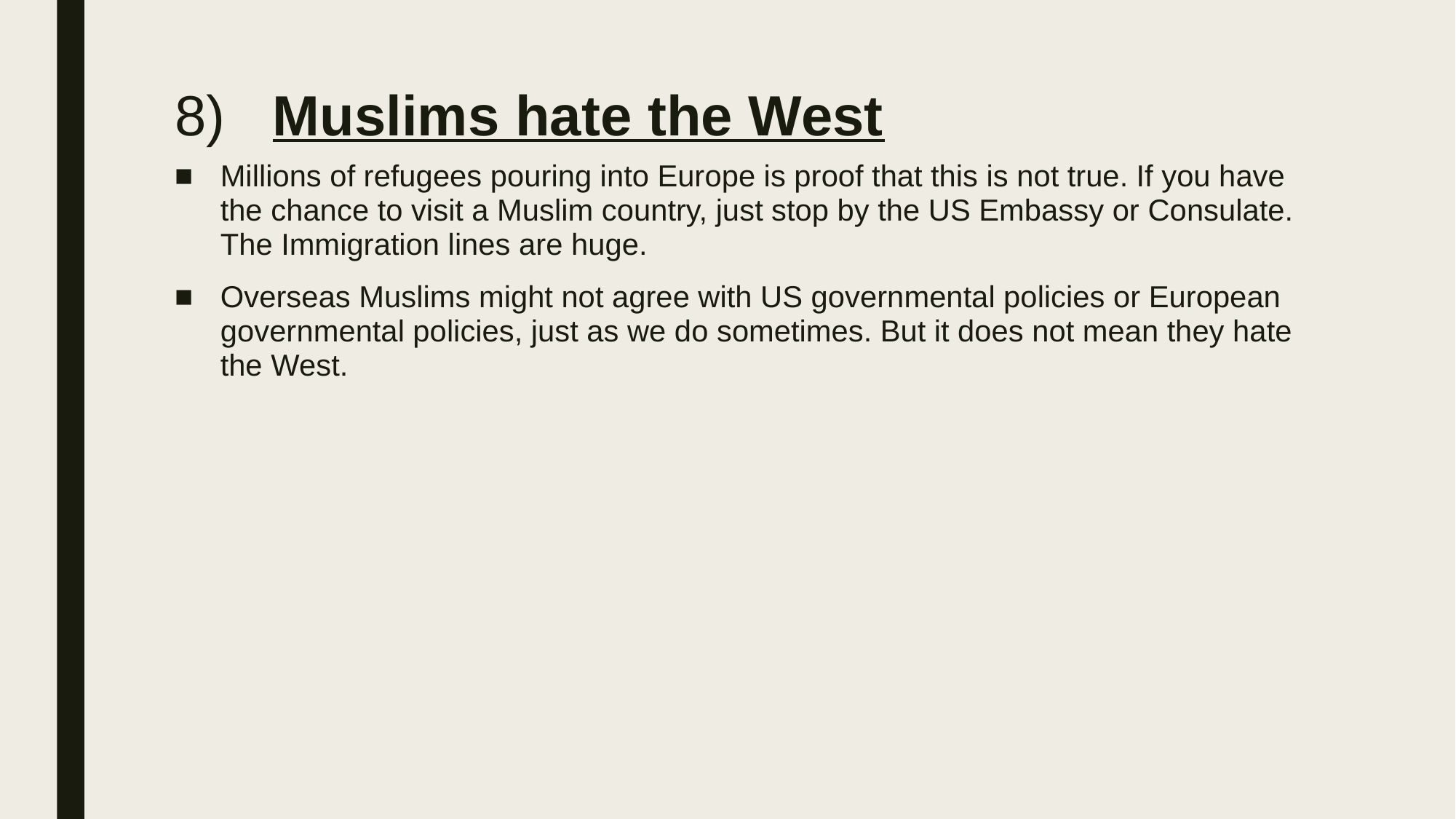

# 8)   Muslims hate the West
Millions of refugees pouring into Europe is proof that this is not true. If you have the chance to visit a Muslim country, just stop by the US Embassy or Consulate. The Immigration lines are huge.
Overseas Muslims might not agree with US governmental policies or European governmental policies, just as we do sometimes. But it does not mean they hate the West.